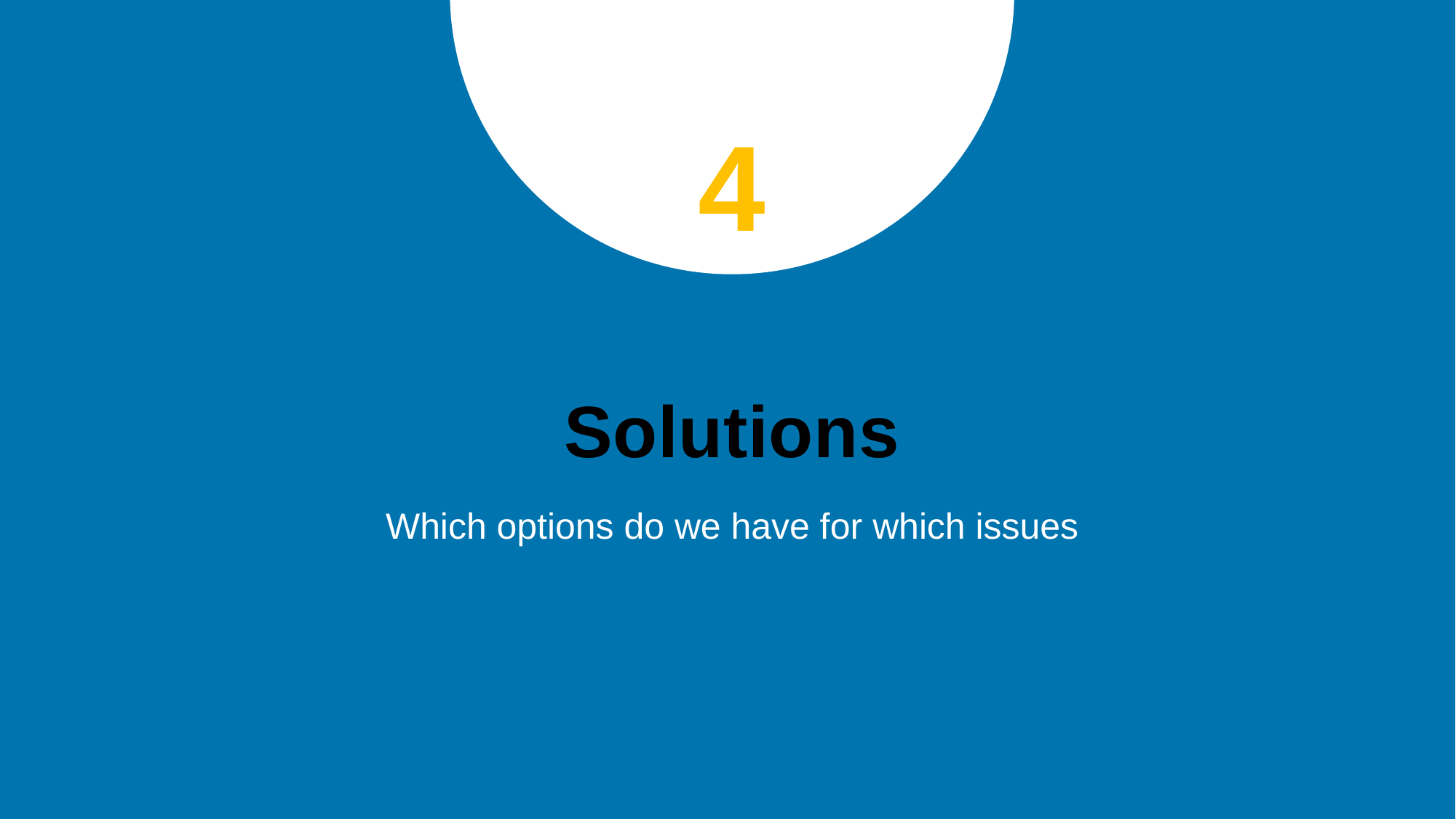

4
# Solutions
Which options do we have for which issues